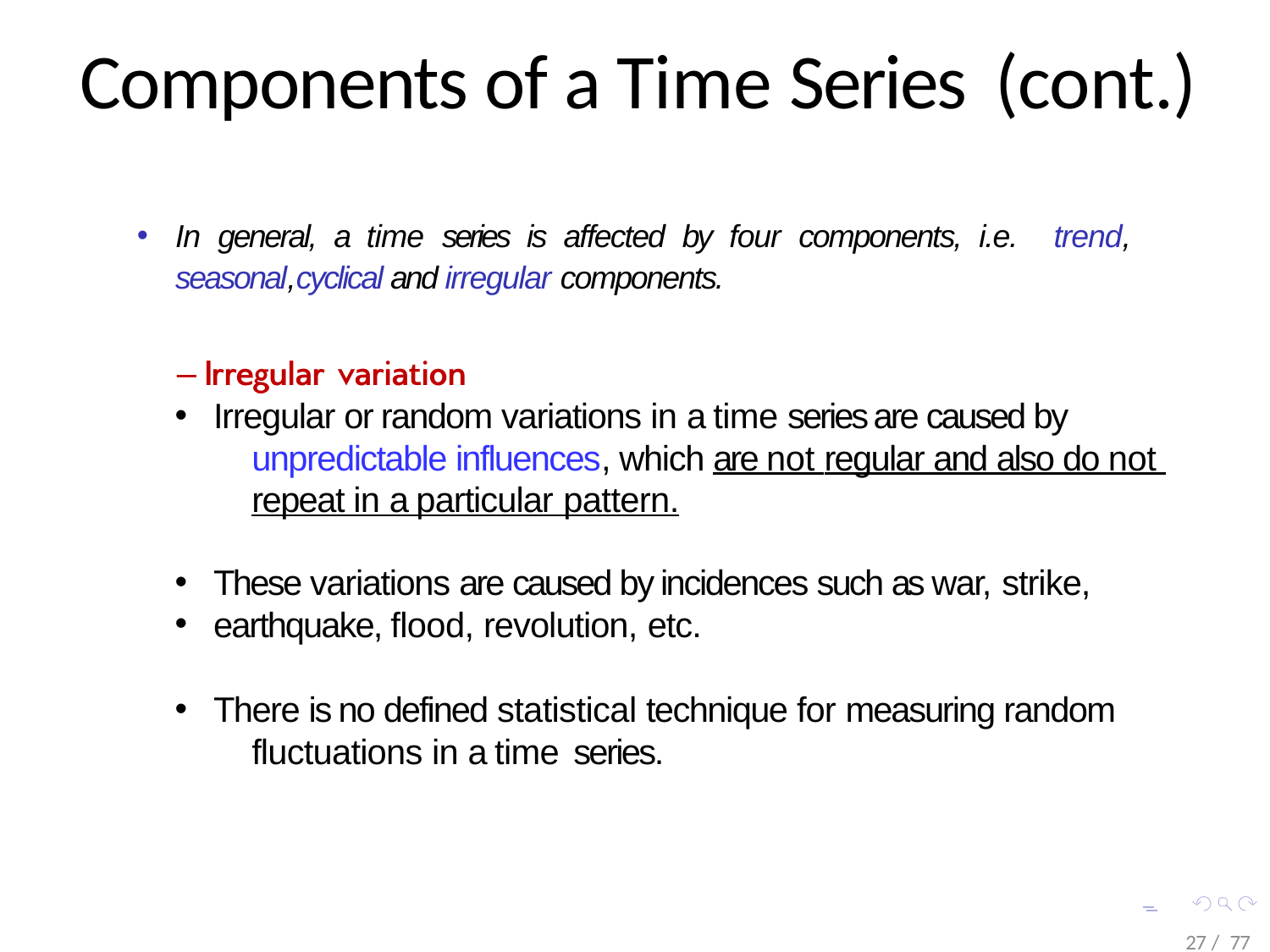

# Components of a Time Series (cont.)
In general, a time series is affected by four components, i.e.  trend, seasonal,cyclical and irregular components.

– Irregular variation
Irregular or random variations in a time series are caused by  unpredictable influences, which are not regular and also do not  repeat in a particular pattern.

These variations are caused by incidences such as war, strike,
earthquake, flood, revolution, etc.

There is no defined statistical technique for measuring random  fluctuations in a time series.

27 / 77